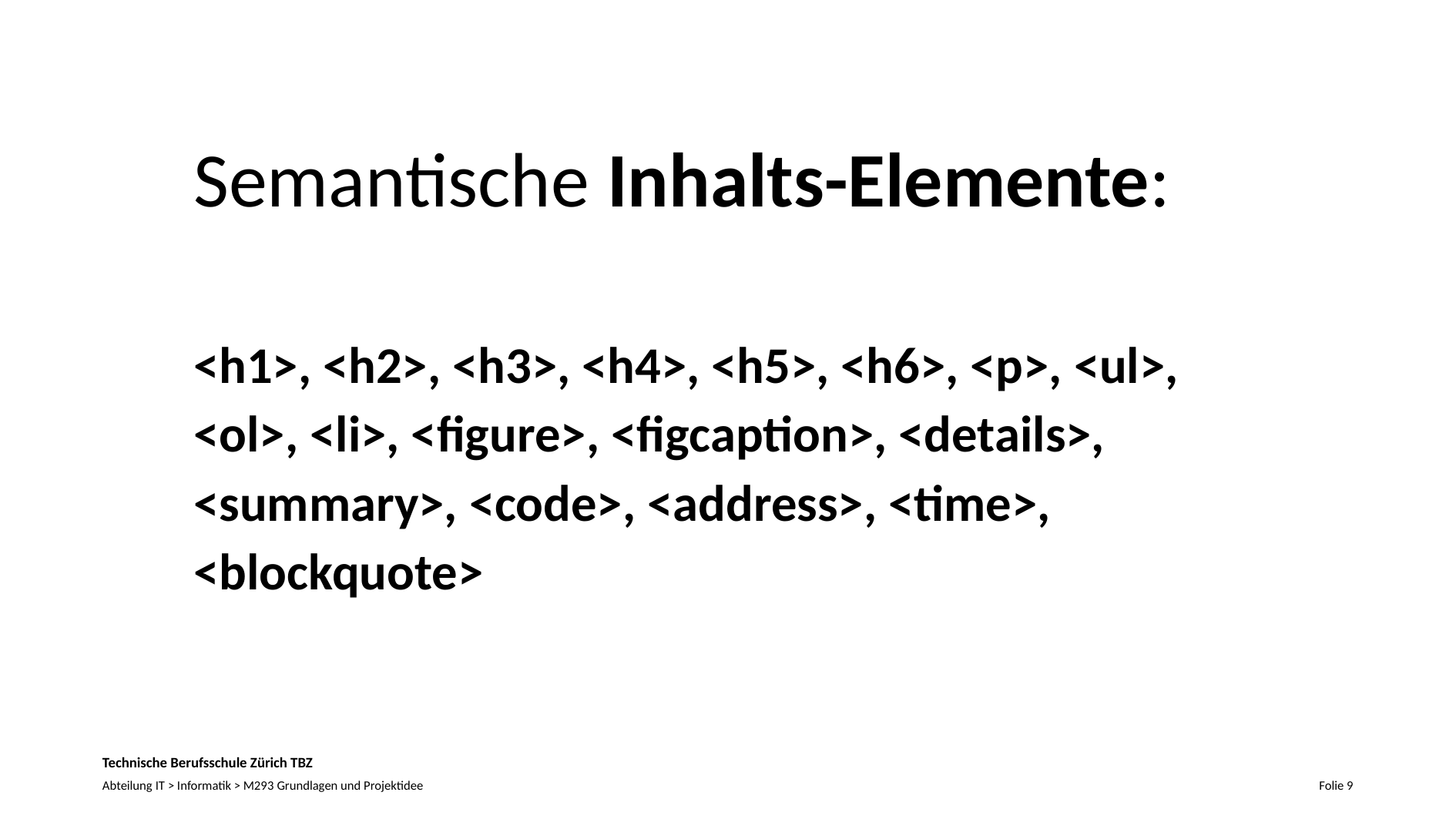

# Semantische Inhalts-Elemente:
<h1>, <h2>, <h3>, <h4>, <h5>, <h6>, <p>, <ul>, <ol>, <li>, <figure>, <figcaption>, <details>, <summary>, <code>, <address>, <time>, <blockquote>
Folie 9
Abteilung IT > Informatik > M293 Grundlagen und Projektidee